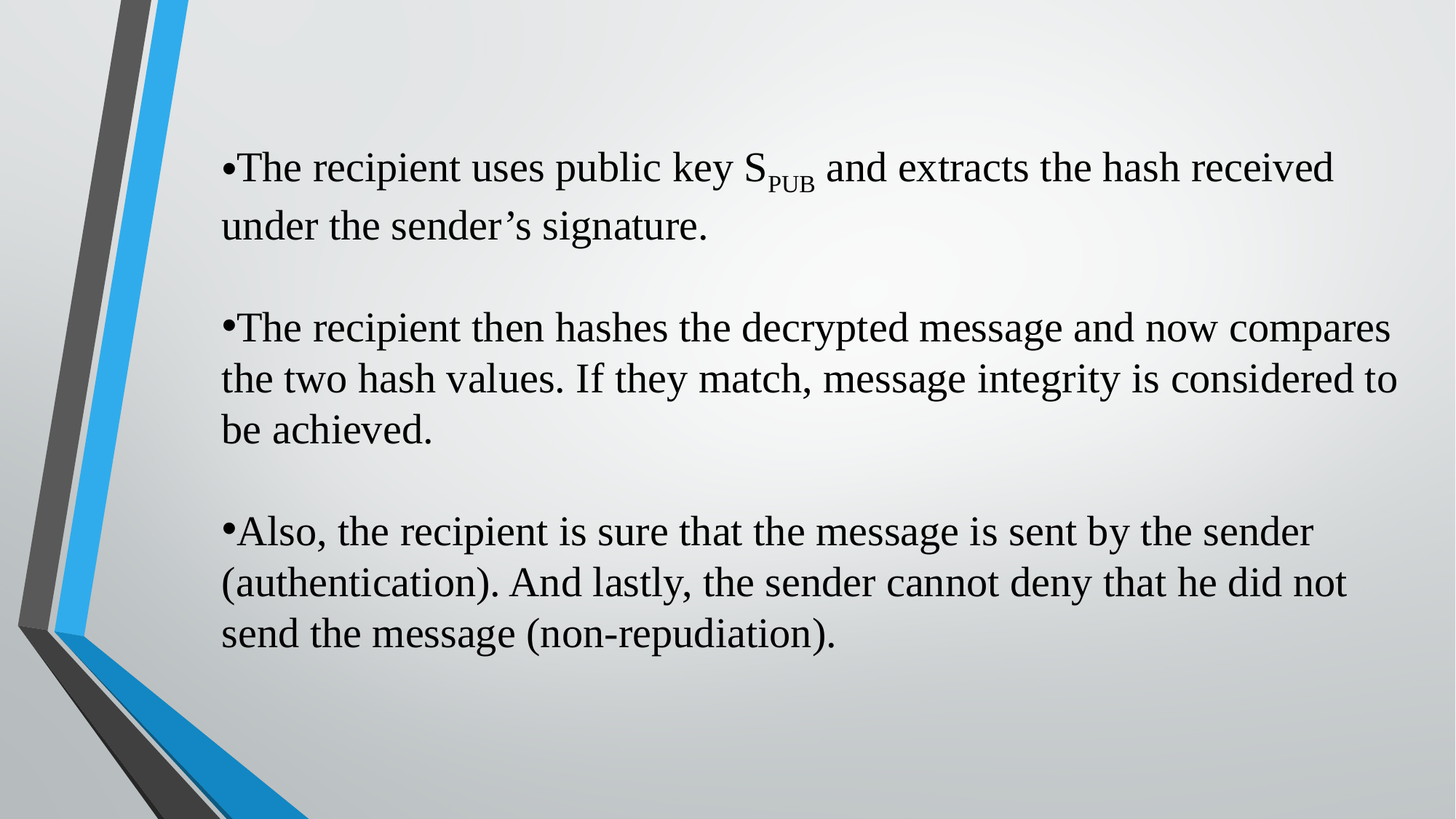

The recipient uses public key SPUB and extracts the hash received under the sender’s signature.

The recipient then hashes the decrypted message and now compares the two hash values. If they match, message integrity is considered to be achieved.

Also, the recipient is sure that the message is sent by the sender (authentication). And lastly, the sender cannot deny that he did not send the message (non-repudiation).